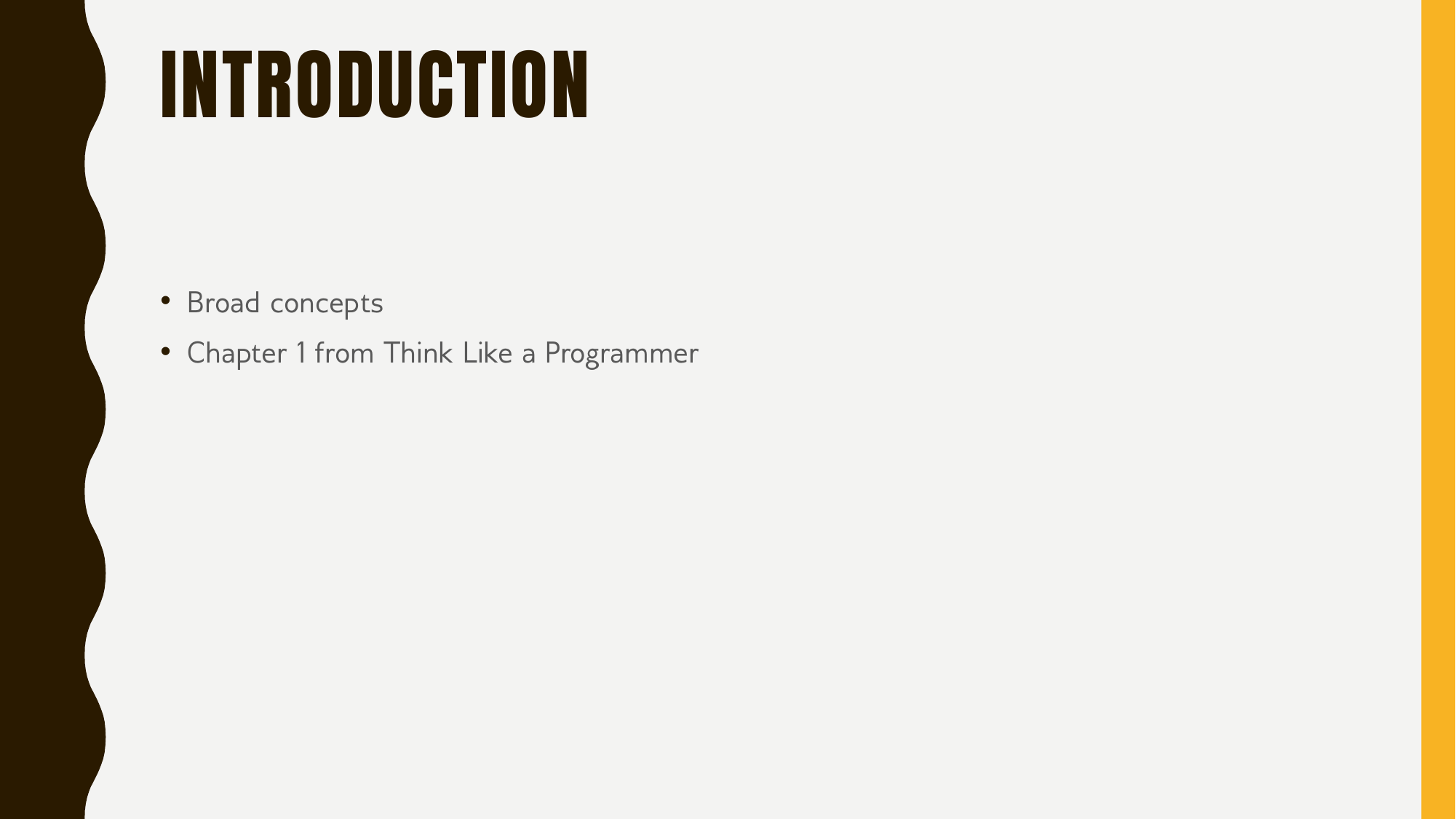

# Introduction
Broad concepts
Chapter 1 from Think Like a Programmer